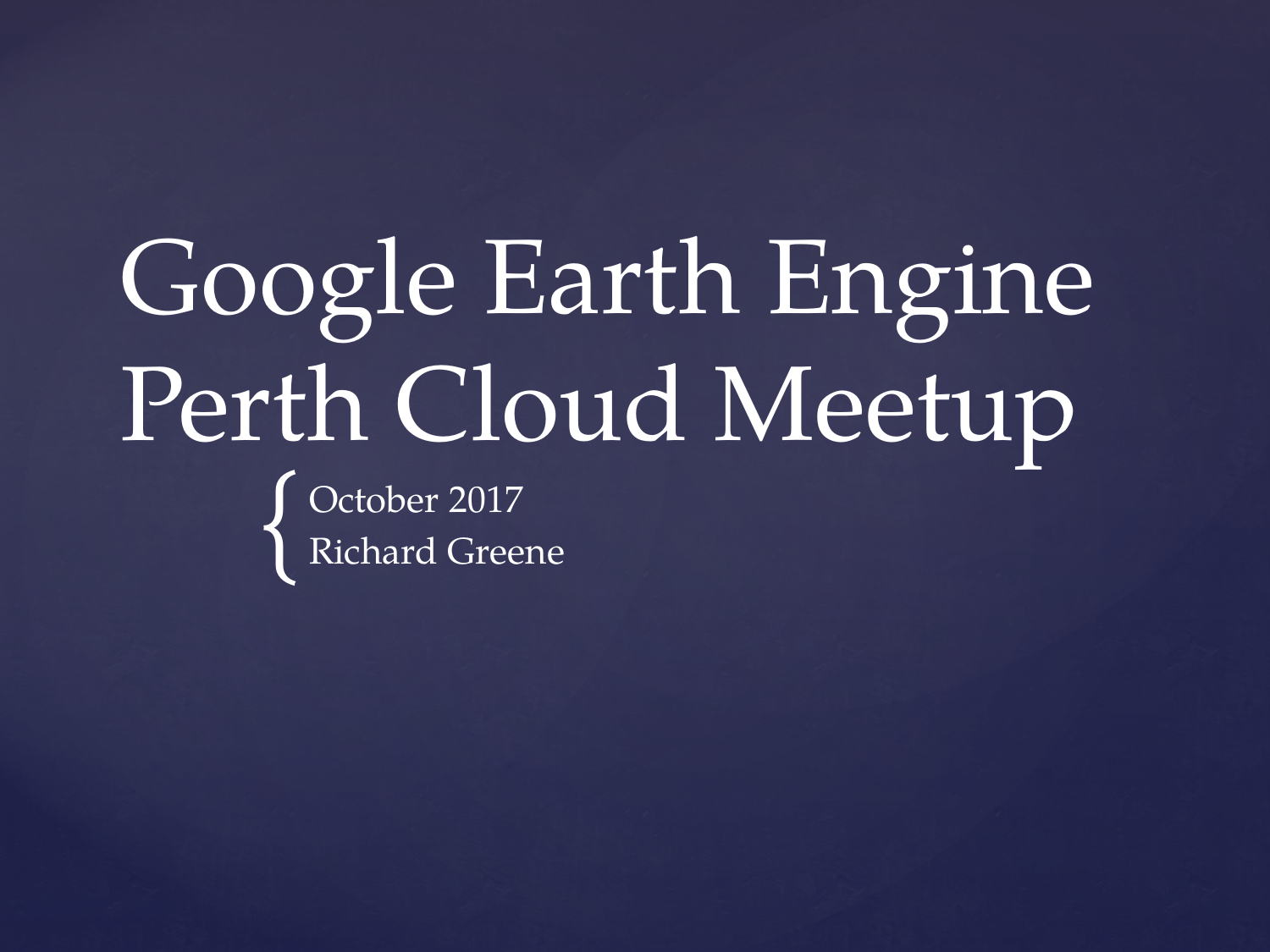

# Google Earth Engine Perth Cloud Meetup
October 2017
Richard Greene